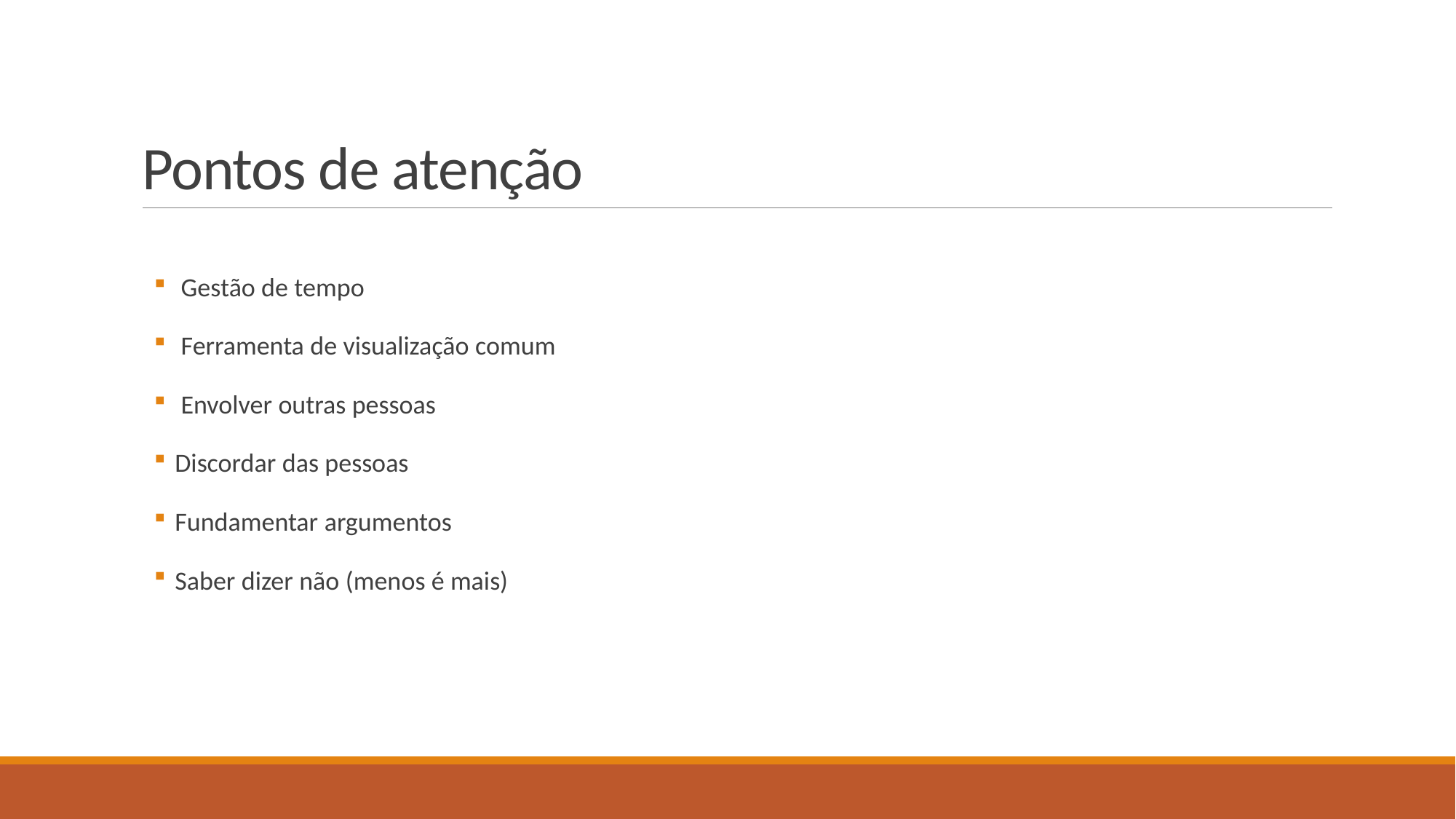

# Pontos de atenção

 Gestão de tempo
 Ferramenta de visualização comum
 Envolver outras pessoas
Discordar das pessoas
Fundamentar argumentos
Saber dizer não (menos é mais)